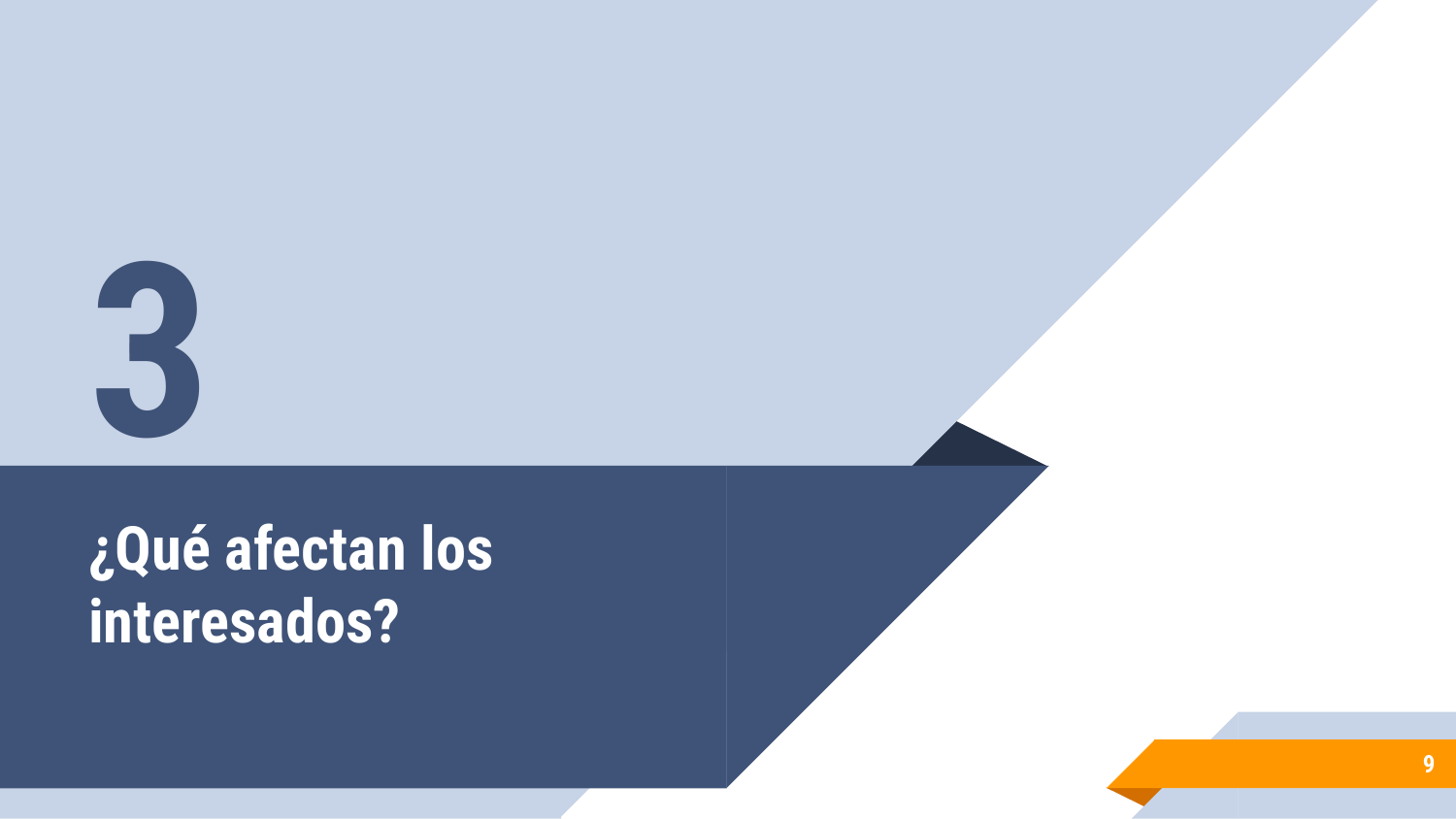

3
# ¿Qué afectan los interesados?
9